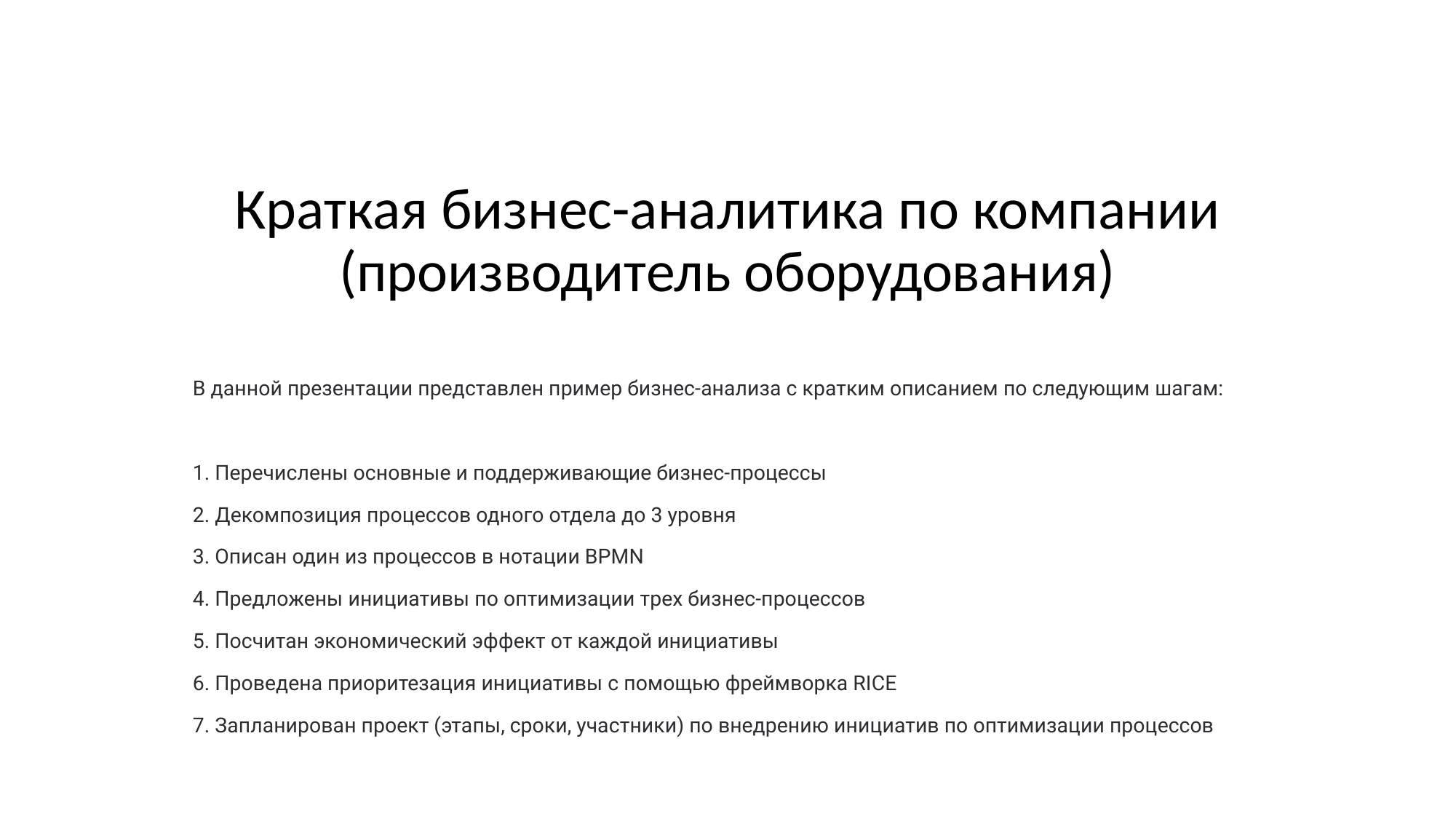

# Краткая бизнес-аналитика по компании (производитель оборудования)

В данной презентации представлен пример бизнес-анализа с кратким описанием по следующим шагам:
1. Перечислены основные и поддерживающие бизнес-процессы
2. Декомпозиция процессов одного отдела до 3 уровня
3. Описан один из процессов в нотации BPMN
4. Предложены инициативы по оптимизации трех бизнес-процессов
5. Посчитан экономический эффект от каждой инициативы
6. Проведена приоритезация инициативы с помощью фреймворка RICE
7. Запланирован проект (этапы, сроки, участники) по внедрению инициатив по оптимизации процессов